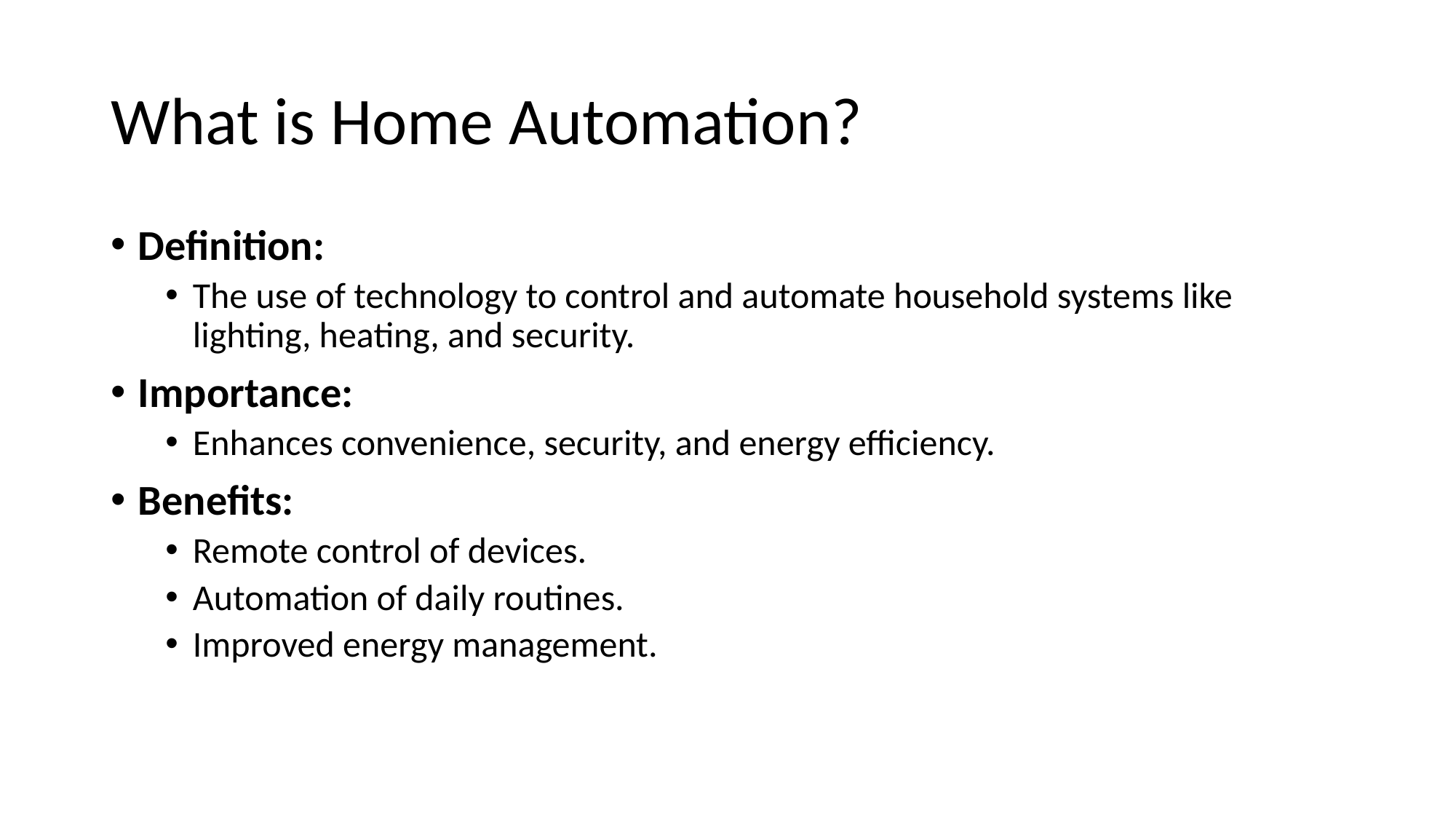

# What is Home Automation?
Definition:
The use of technology to control and automate household systems like lighting, heating, and security.
Importance:
Enhances convenience, security, and energy efficiency.
Benefits:
Remote control of devices.
Automation of daily routines.
Improved energy management.